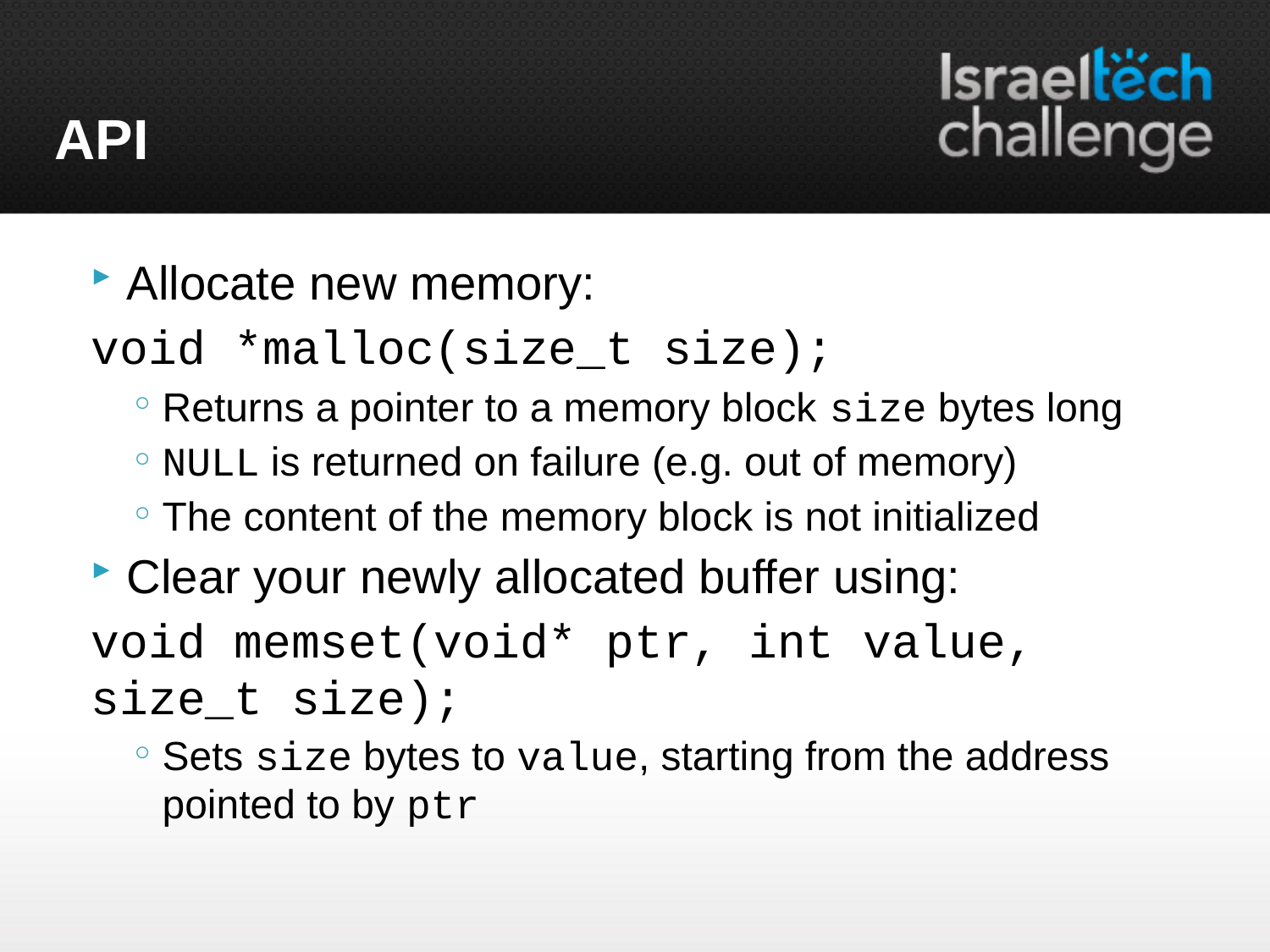

# API
Allocate new memory:
void *malloc(size_t size);
Returns a pointer to a memory block size bytes long
NULL is returned on failure (e.g. out of memory)
The content of the memory block is not initialized
Clear your newly allocated buffer using:
void memset(void* ptr, int value, size_t size);
Sets size bytes to value, starting from the address pointed to by ptr